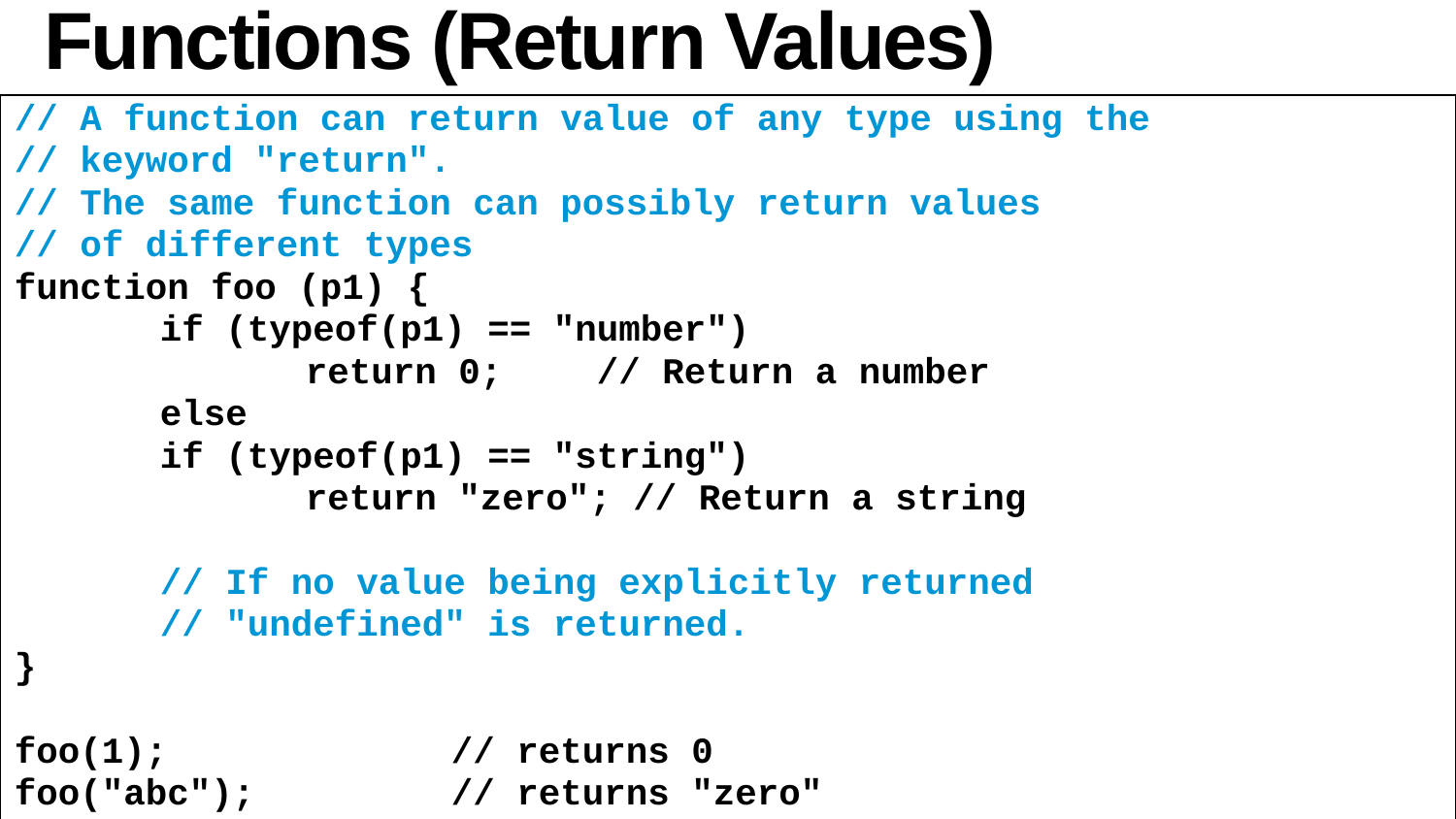

# Functions (Return Values)
// A function can return value of any type using the
// keyword "return".
// The same function can possibly return values
// of different types
function foo (p1) {
	if (typeof(p1) == "number")
		return 0;	// Return a number
	else
	if (typeof(p1) == "string")
		return "zero"; // Return a string

	// If no value being explicitly returned
	// "undefined" is returned.
}

foo(1);		// returns 0
foo("abc");		// returns "zero"
foo();		// returns undefined